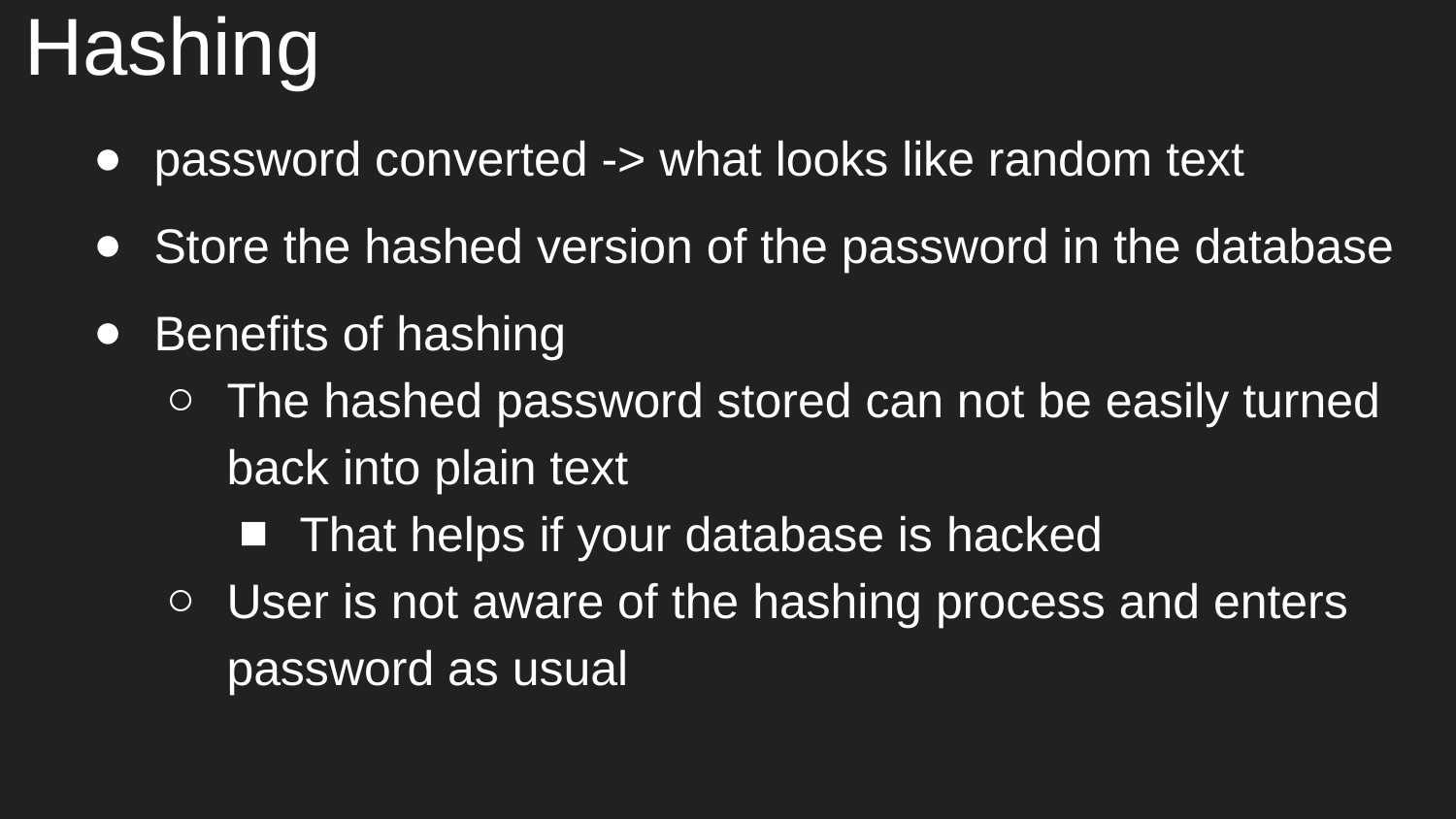

# Hashing
password converted -> what looks like random text
Store the hashed version of the password in the database
Benefits of hashing
The hashed password stored can not be easily turned back into plain text
That helps if your database is hacked
User is not aware of the hashing process and enters password as usual